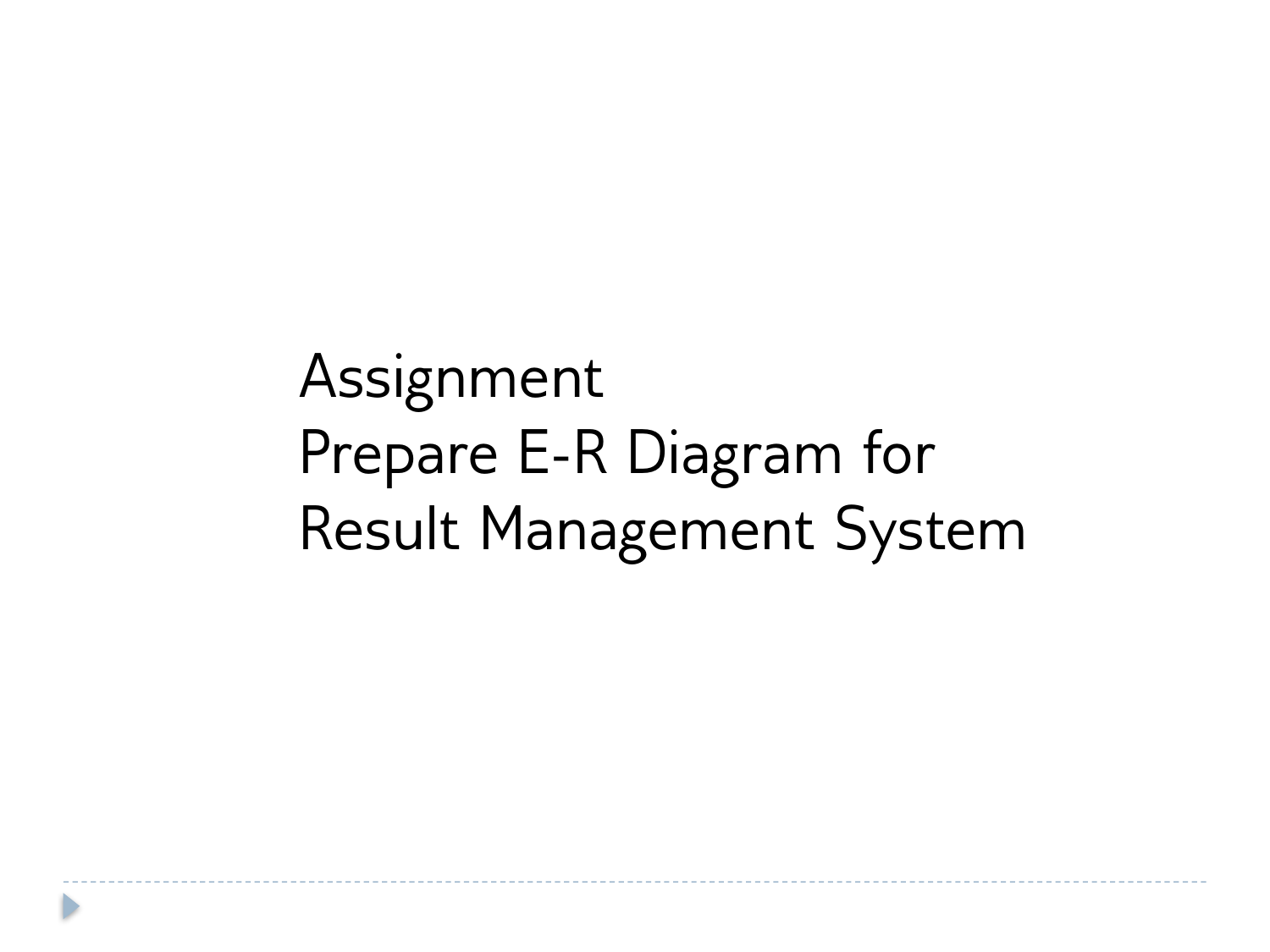

Assignment
Prepare E-R Diagram for
Result Management System